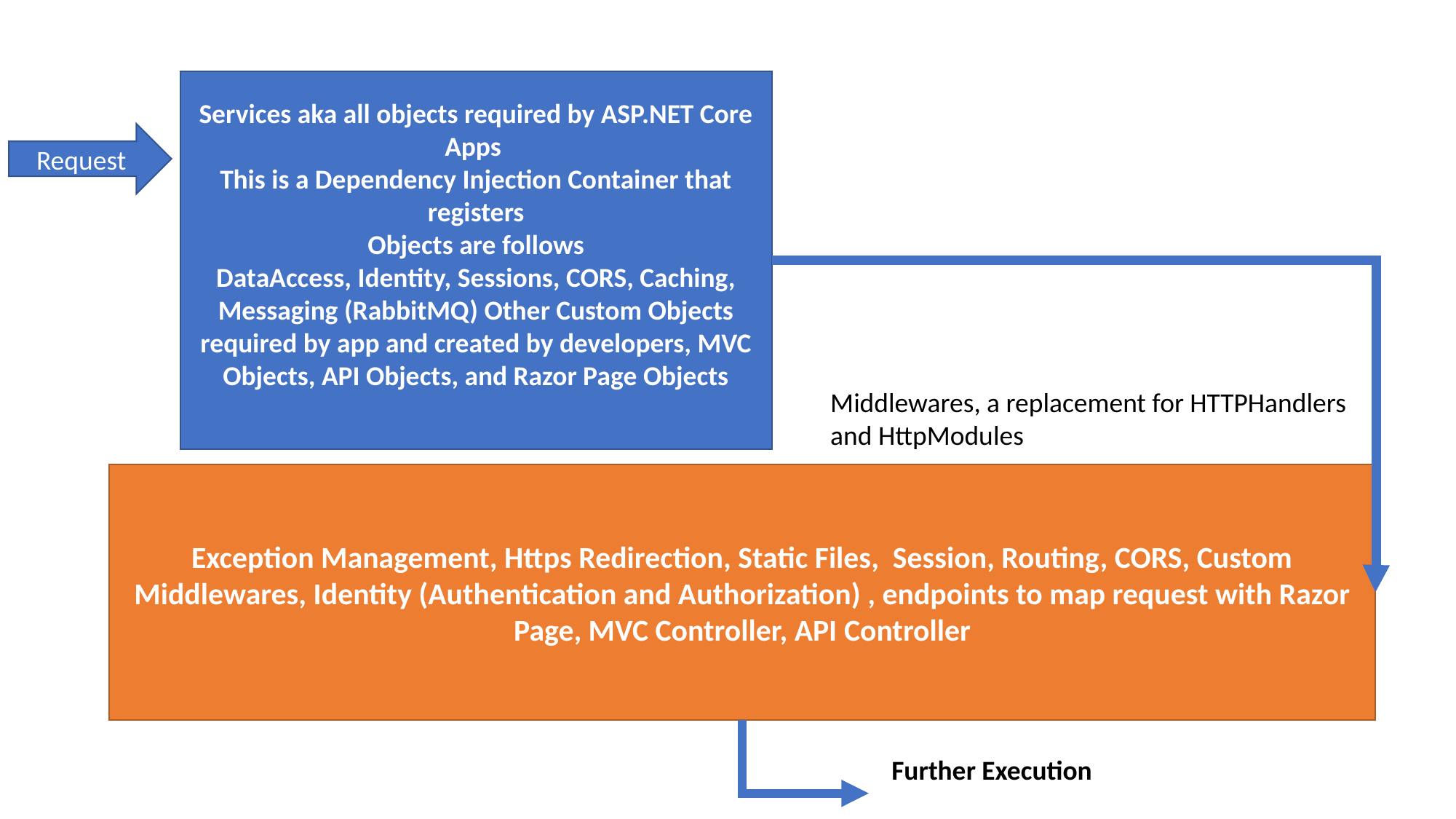

Services aka all objects required by ASP.NET Core Apps
This is a Dependency Injection Container that registers
Objects are follows
DataAccess, Identity, Sessions, CORS, Caching, Messaging (RabbitMQ) Other Custom Objects required by app and created by developers, MVC Objects, API Objects, and Razor Page Objects

Request
Middlewares, a replacement for HTTPHandlers and HttpModules
Exception Management, Https Redirection, Static Files,  Session, Routing, CORS, Custom Middlewares, Identity (Authentication and Authorization) , endpoints to map request with Razor Page, MVC Controller, API Controller
Further Execution